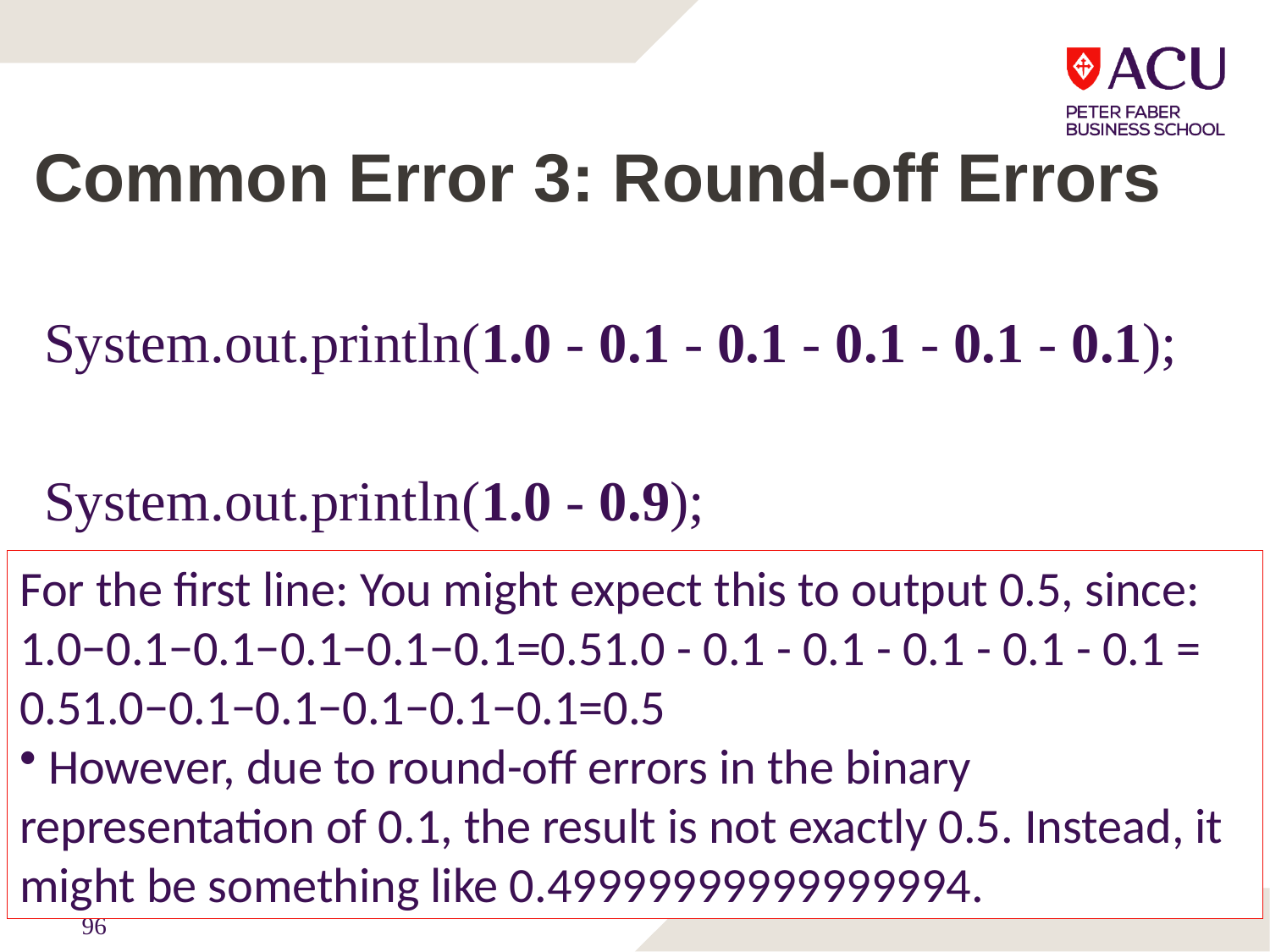

# Common Error 3: Round-off Errors
System.out.println(1.0 - 0.1 - 0.1 - 0.1 - 0.1 - 0.1);

System.out.println(1.0 - 0.9);

For the first line: You might expect this to output 0.5, since: 1.0−0.1−0.1−0.1−0.1−0.1=0.51.0 - 0.1 - 0.1 - 0.1 - 0.1 - 0.1 = 0.51.0−0.1−0.1−0.1−0.1−0.1=0.5
 However, due to round-off errors in the binary representation of 0.1, the result is not exactly 0.5. Instead, it might be something like 0.49999999999999994.
96